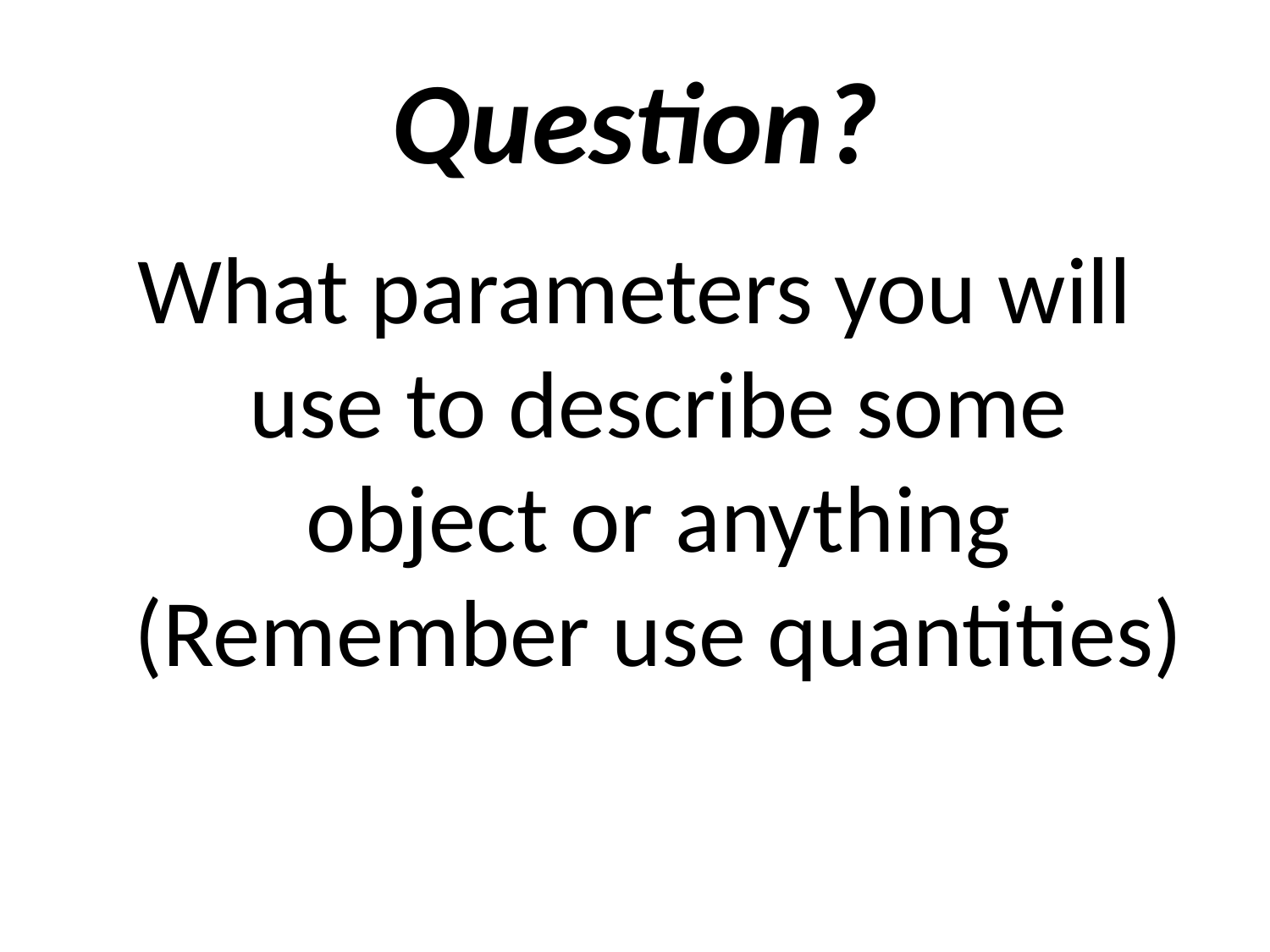

# Question?
What parameters you will use to describe some object or anything (Remember use quantities)